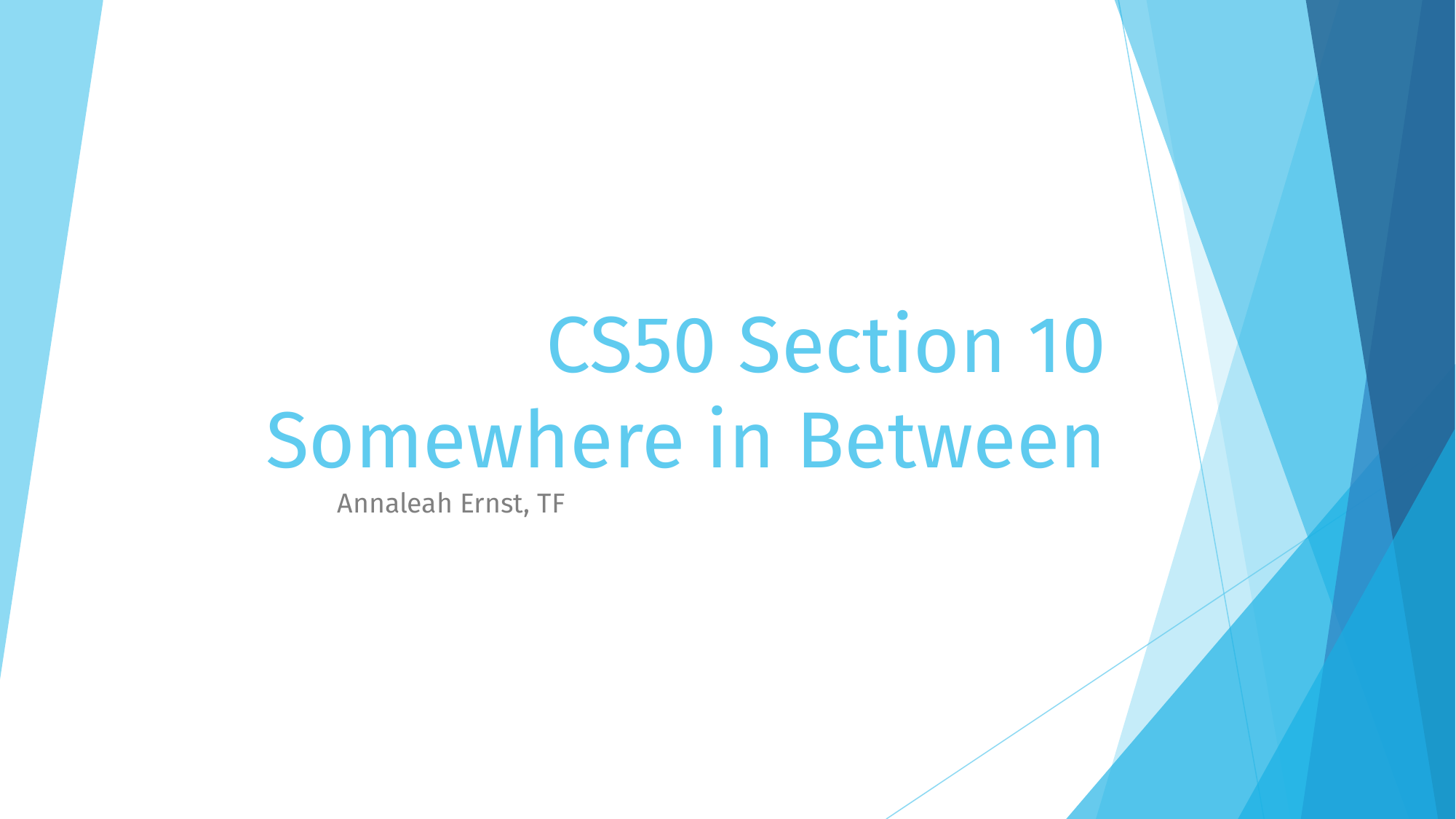

# CS50 Section 10 Somewhere in Between
Annaleah Ernst, TF